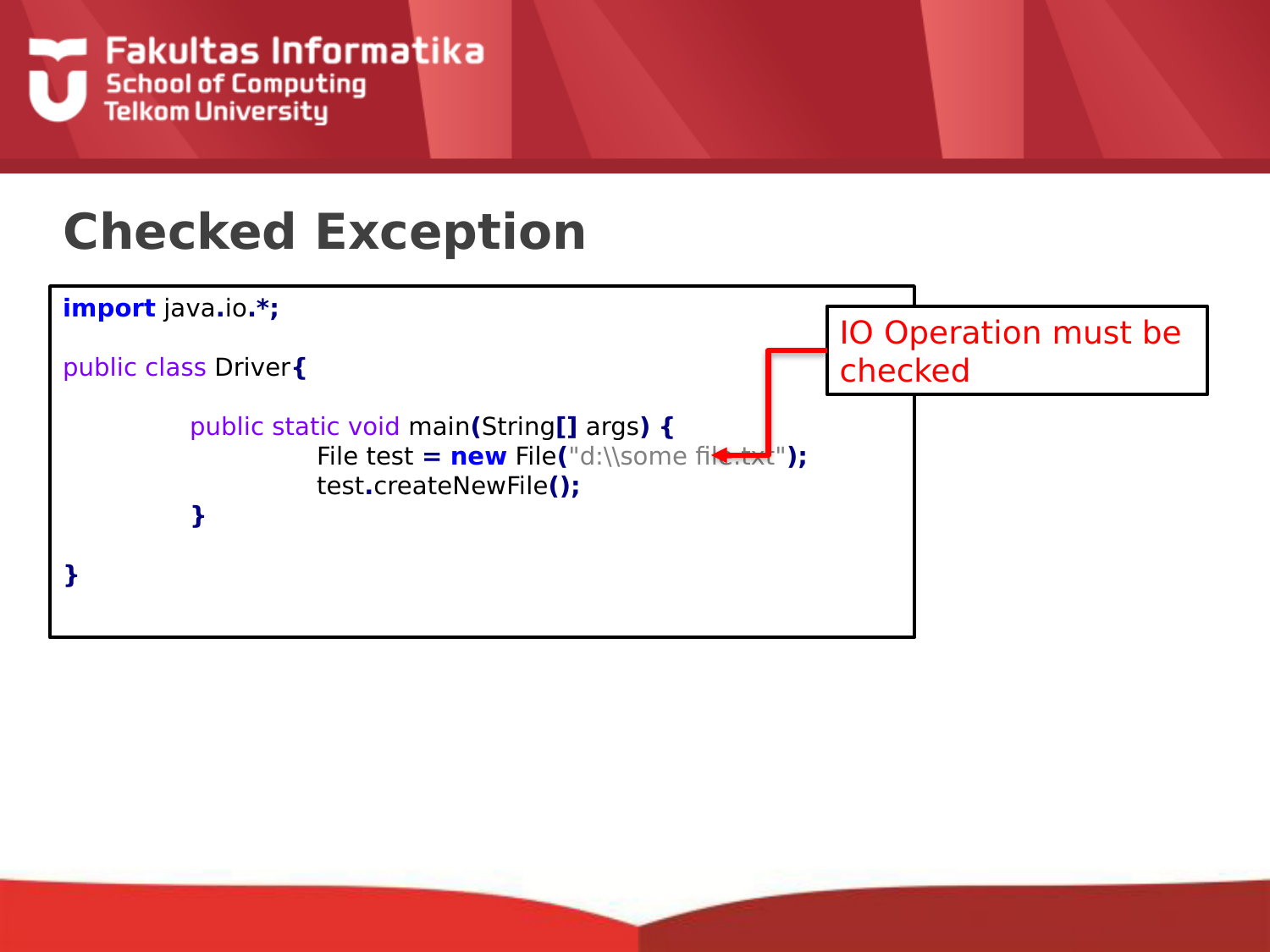

# Checked Exception
import java.io.*;

public class Driver{

	public static void main(String[] args) {
		File test = new File("d:\\some file.txt");
		test.createNewFile();
	}

}
IO Operation must be checked